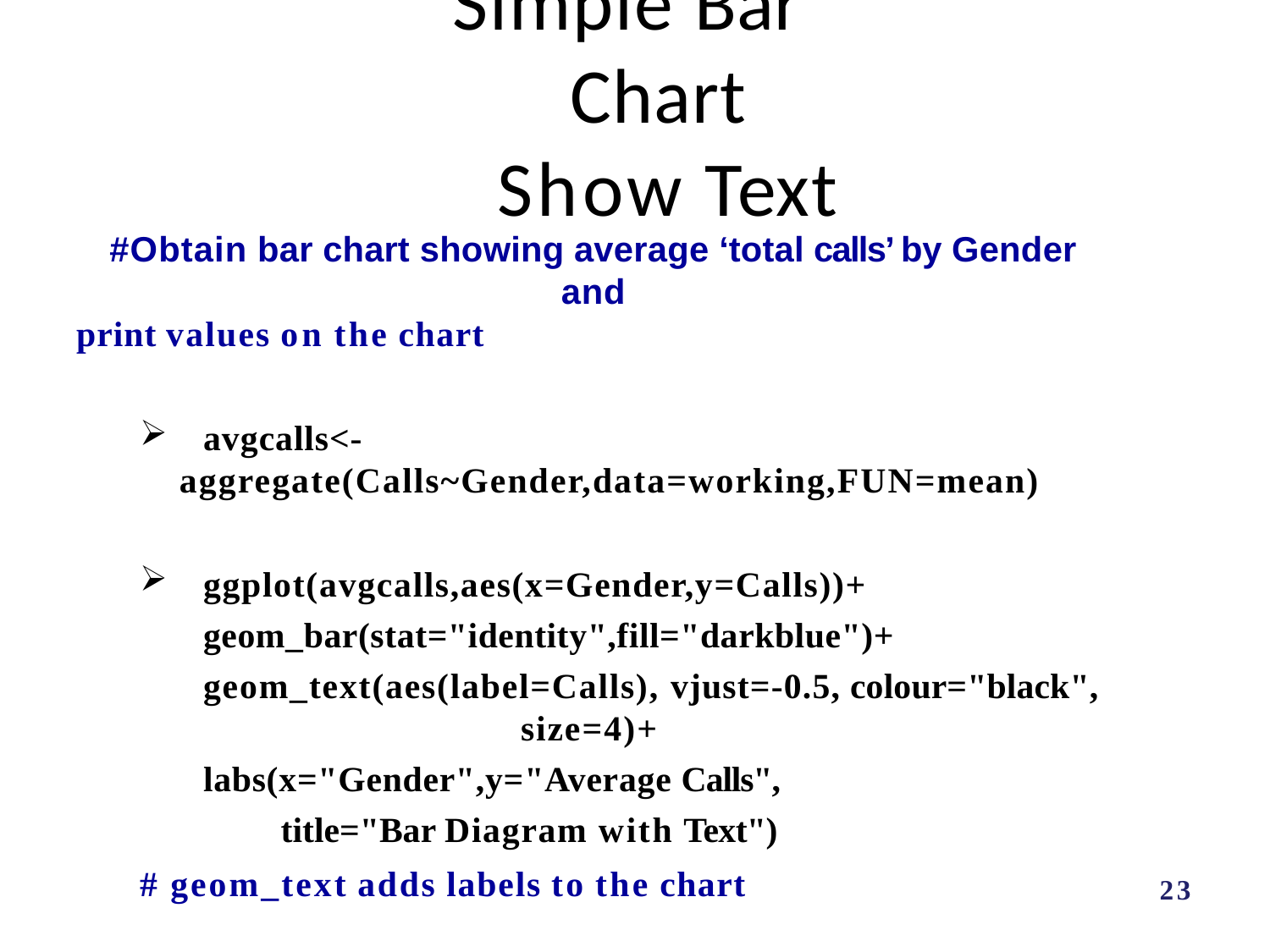

# Simple Bar Chart  Show Text
#Obtain bar chart showing average ‘total calls’ by Gender and
print values on the chart

avgcalls<-
aggregate(Calls~Gender,data=working,FUN=mean)

ggplot(avgcalls,aes(x=Gender,y=Calls))+  geom_bar(stat="identity",fill="darkblue")+  geom_text(aes(label=Calls), vjust=-0.5, colour="black",
size=4)+
labs(x="Gender",y="Average Calls",
title="Bar Diagram with Text")
# geom_text adds labels to the chart
23